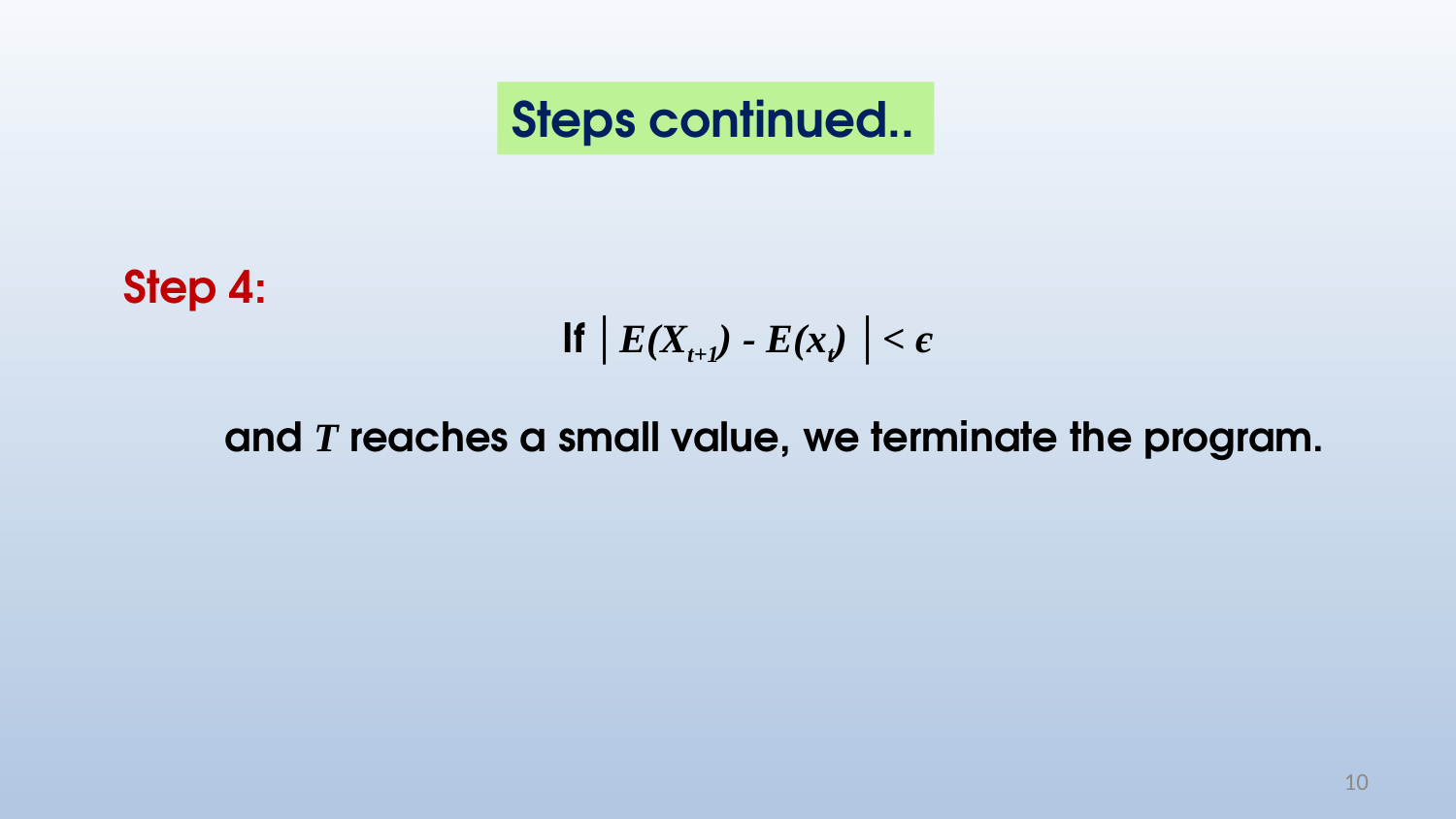

Steps continued..
Step 4:
   If │E(Xt+1) - E(xt) │< є

           and T reaches a small value, we terminate the program.
10